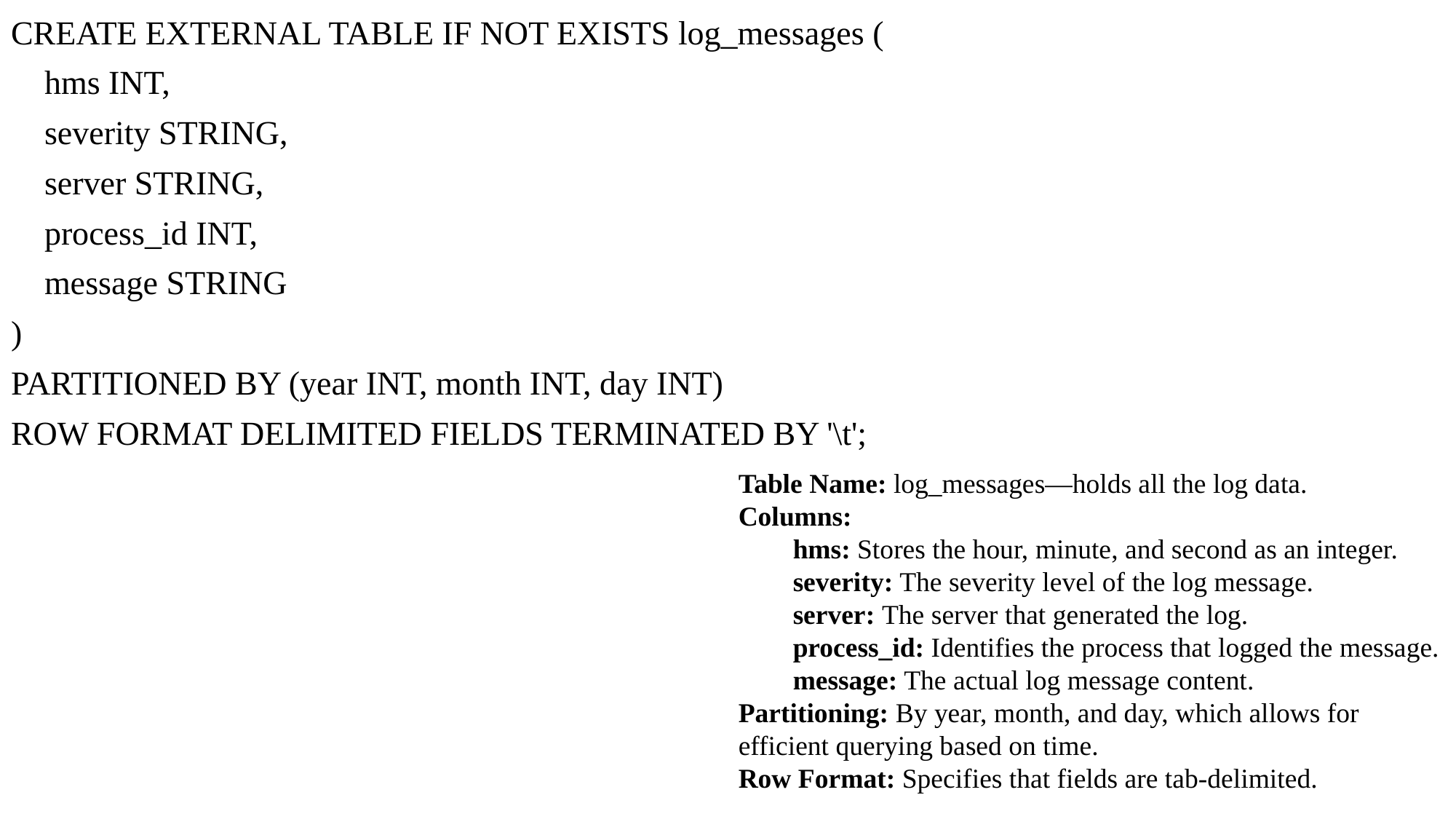

CREATE EXTERNAL TABLE IF NOT EXISTS log_messages (
    hms INT,
    severity STRING,
    server STRING,
    process_id INT,
    message STRING
)
PARTITIONED BY (year INT, month INT, day INT)
ROW FORMAT DELIMITED FIELDS TERMINATED BY '\t';

Table Name: log_messages—holds all the log data.
Columns:
hms: Stores the hour, minute, and second as an integer.
severity: The severity level of the log message.
server: The server that generated the log.
process_id: Identifies the process that logged the message.
message: The actual log message content.
Partitioning: By year, month, and day, which allows for efficient querying based on time.
Row Format: Specifies that fields are tab-delimited.